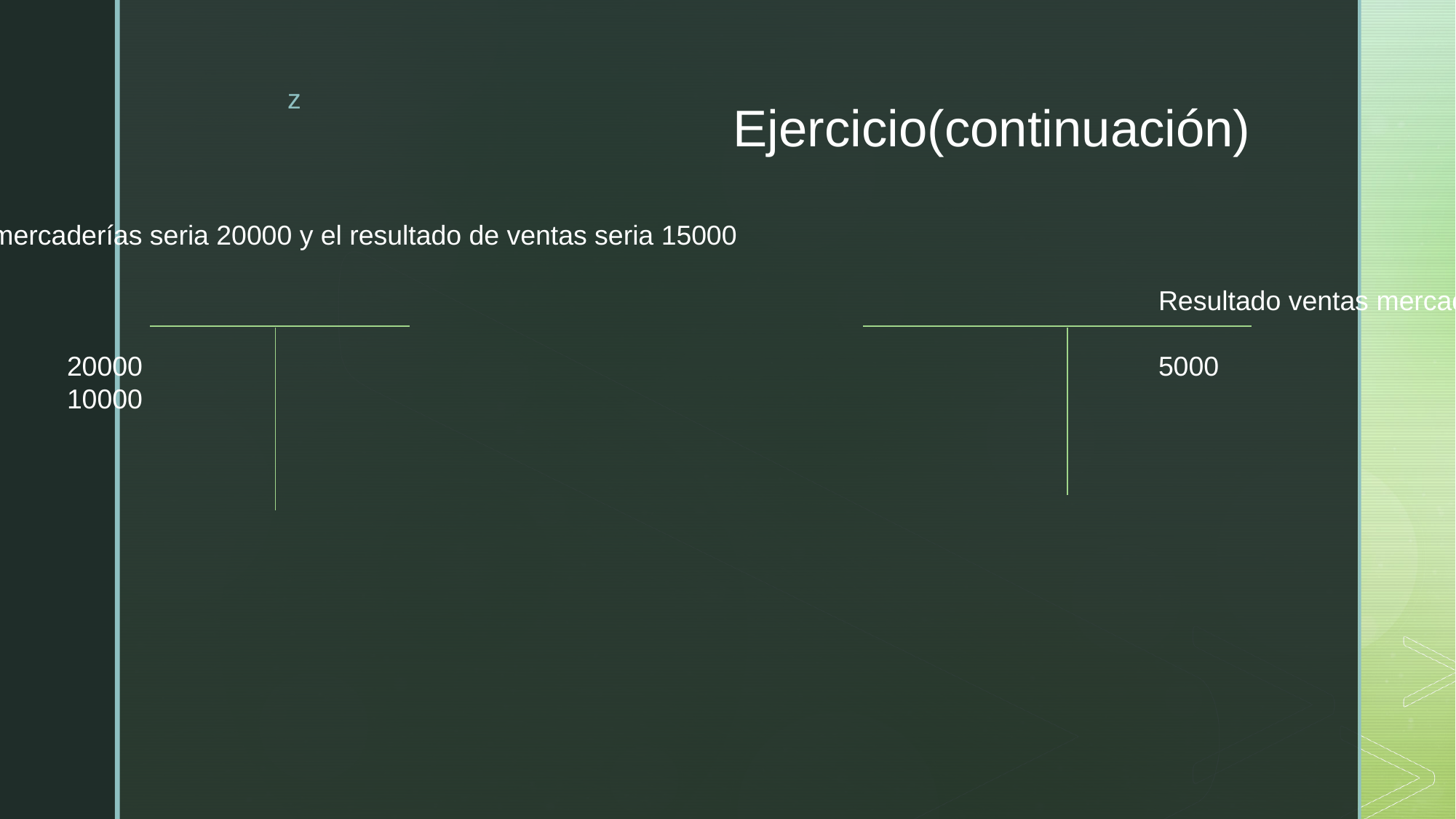

# Ejercicio(continuación)
El saldo de mercaderías seria 20000 y el resultado de ventas seria 15000

Mercaderias											Resultado ventas mercaderias

10000		20000										5000			20000
20000		10000

20000